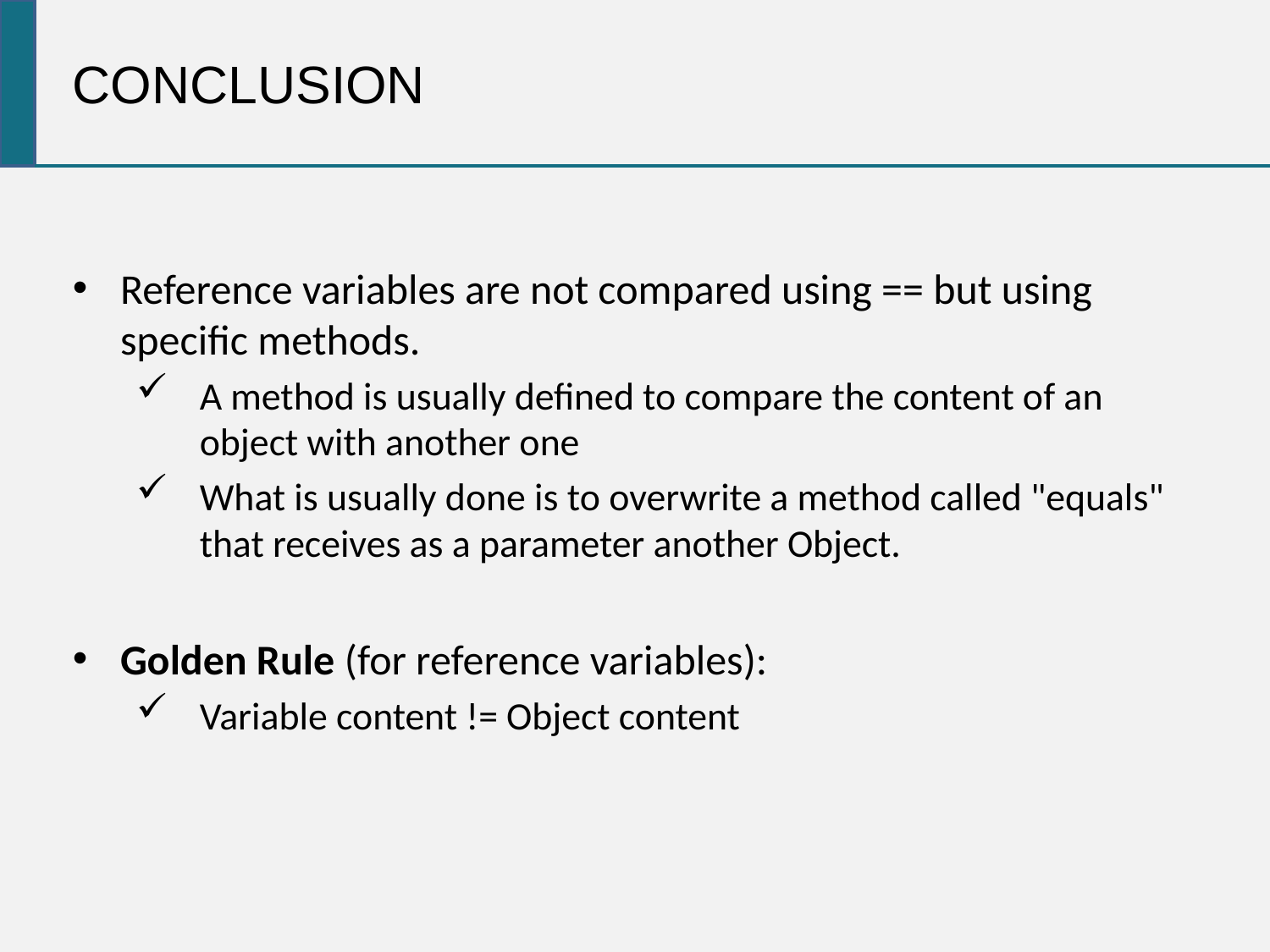

conclusion

Reference variables are not compared using == but using specific methods.
A method is usually defined to compare the content of an object with another one
What is usually done is to overwrite a method called "equals" that receives as a parameter another Object.

Golden Rule (for reference variables):
Variable content != Object content